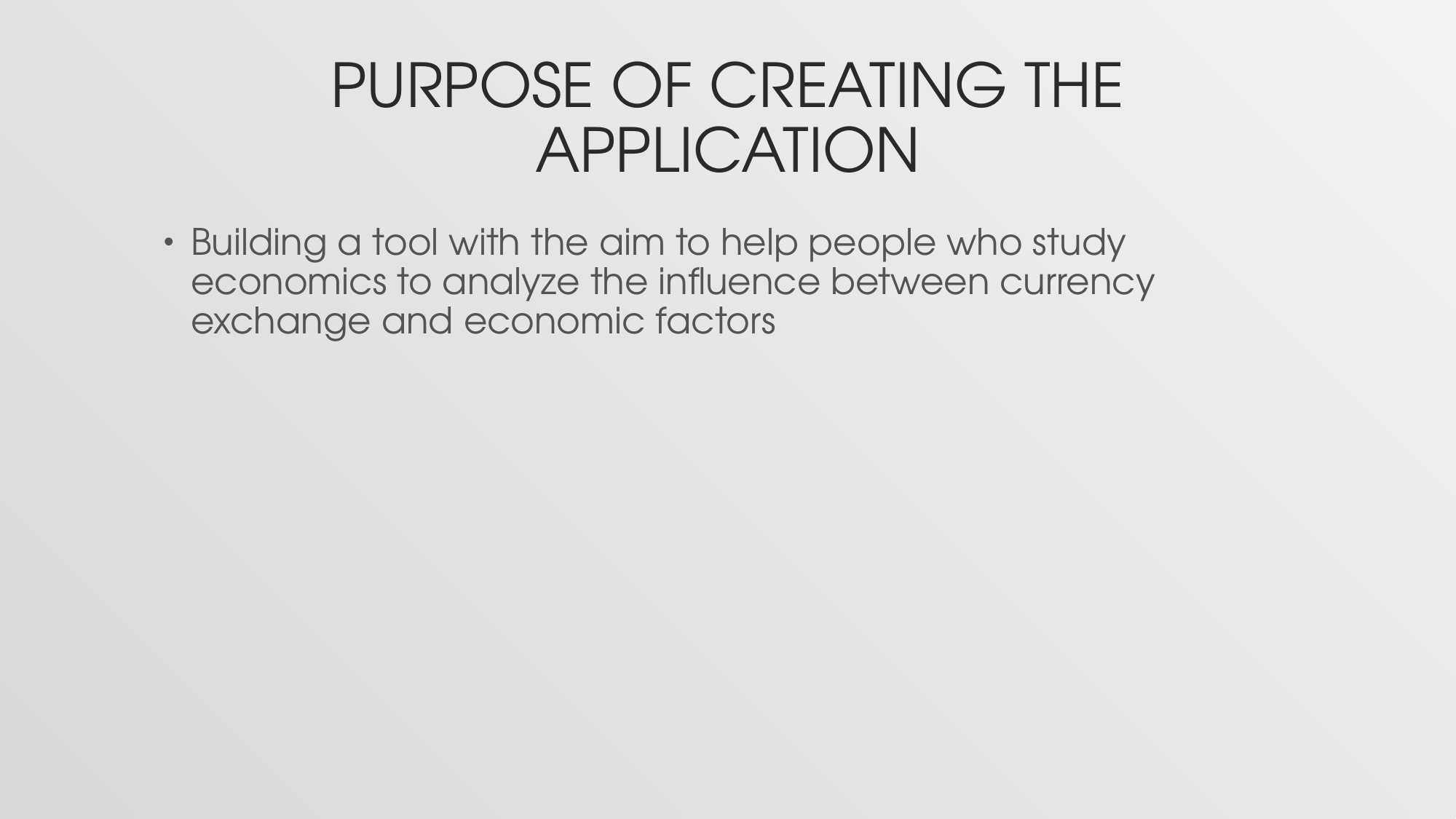

# Purpose of creating the application
Building a tool with the aim to help people who study economics to analyze the influence between currency exchange and economic factors